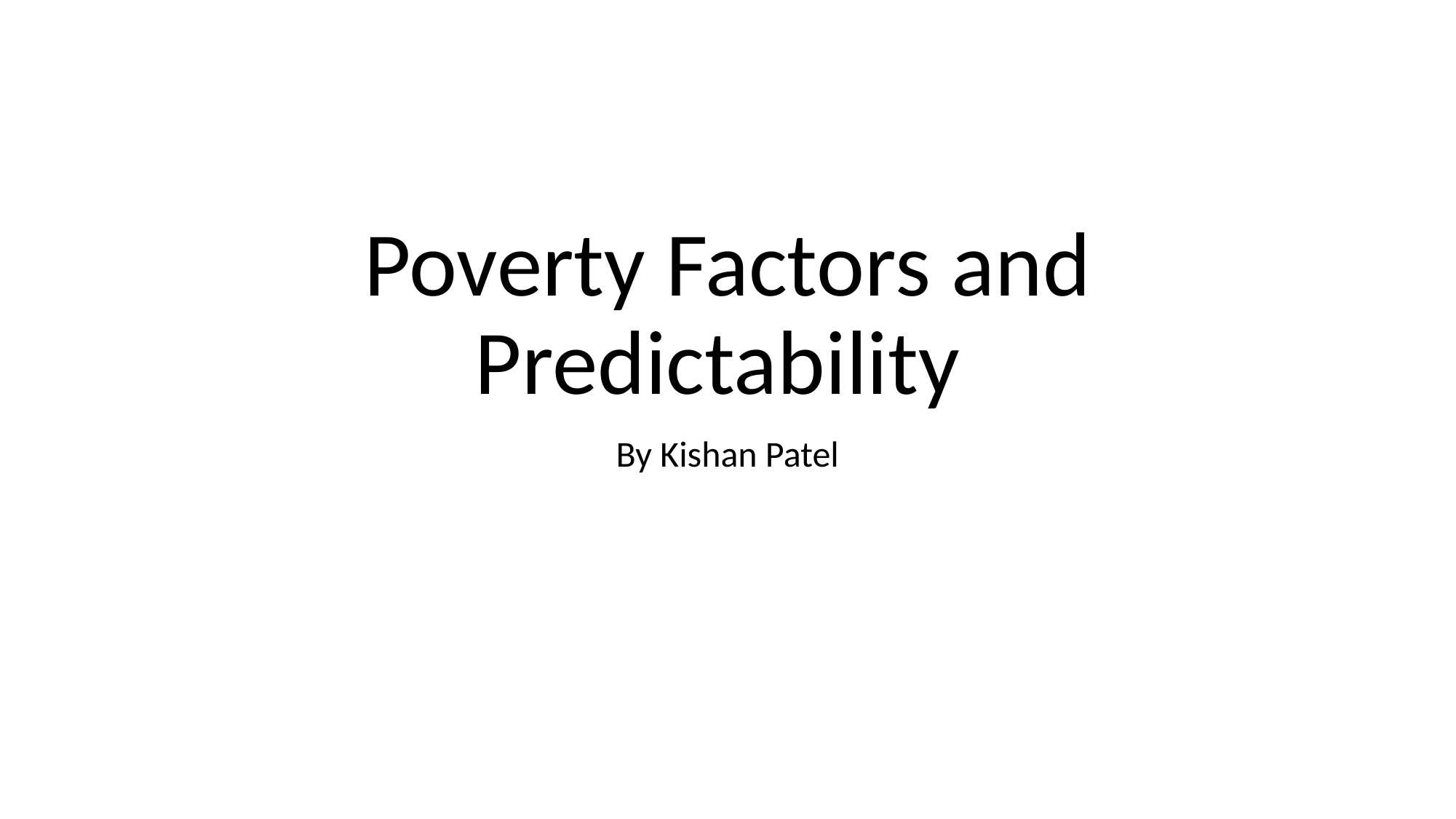

# Poverty Factors and Predictability
By Kishan Patel